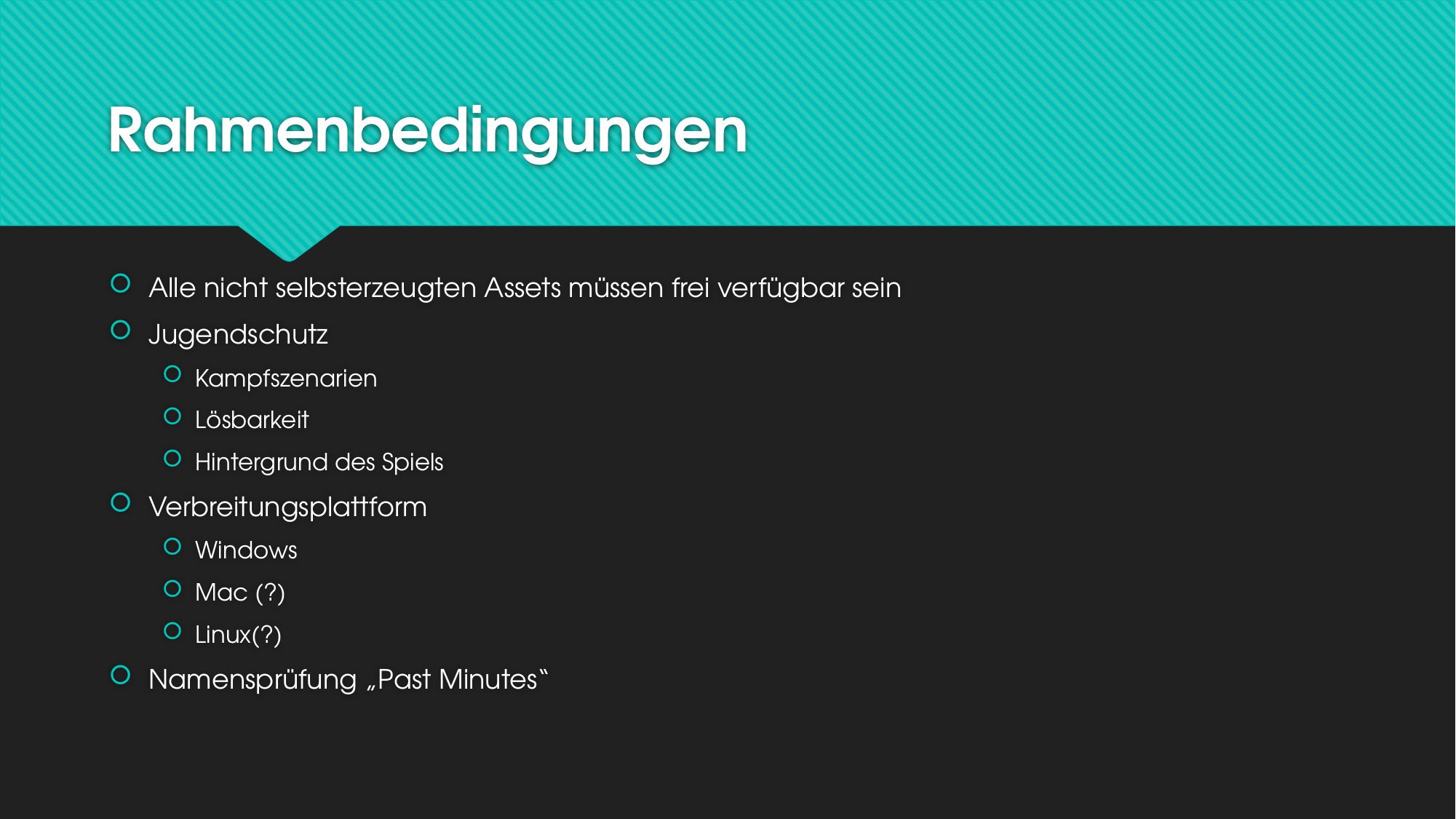

# Rahmenbedingungen
Alle nicht selbsterzeugten Assets müssen frei verfügbar sein
Jugendschutz
Kampfszenarien
Lösbarkeit
Hintergrund des Spiels
Verbreitungsplattform
Windows
Mac (?)
Linux(?)
Namensprüfung „Past Minutes“